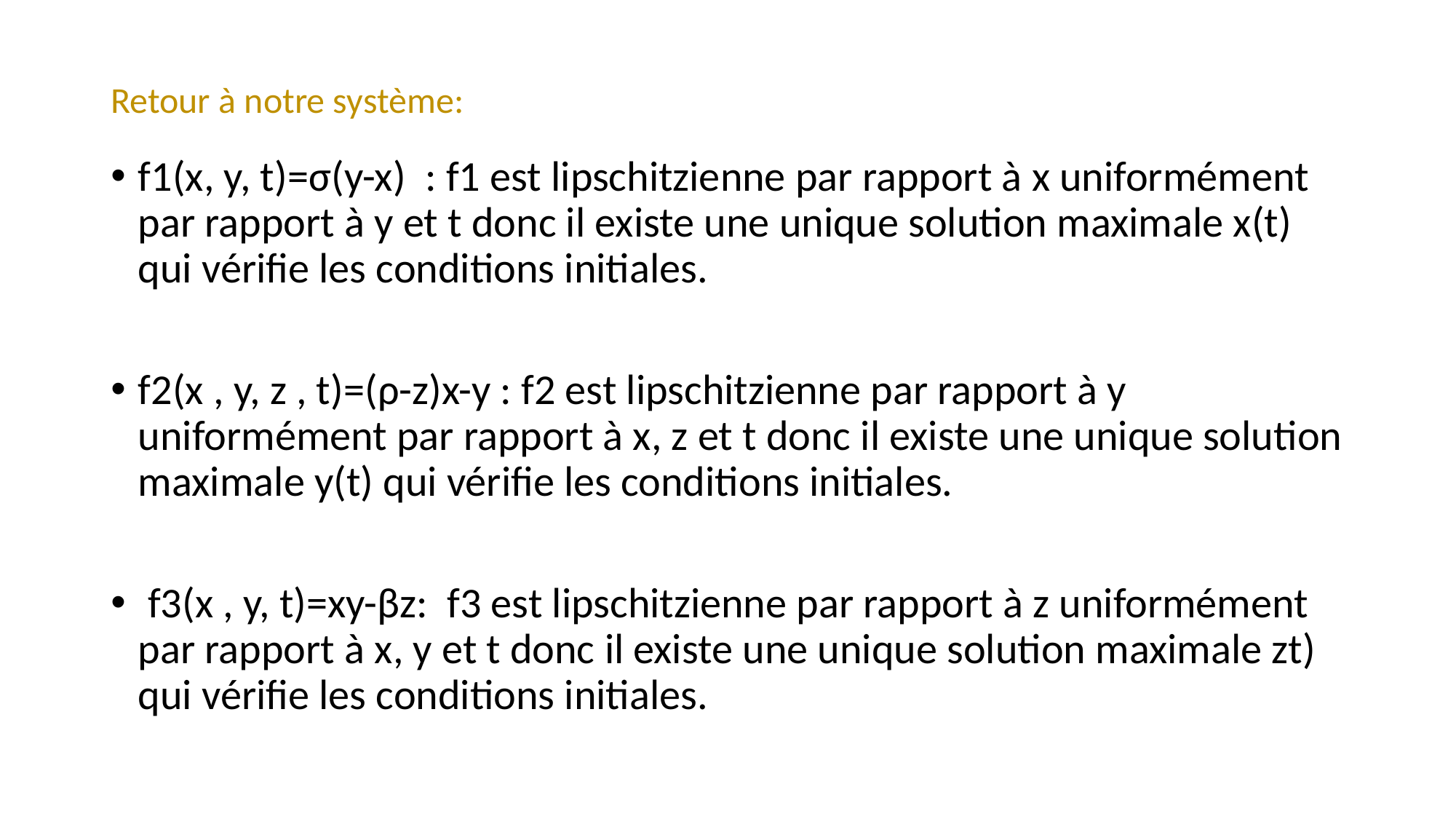

# Retour à notre système:
f1(x, y, t)=σ(y-x)  : f1 est lipschitzienne par rapport à x uniformément par rapport à y et t donc il existe une unique solution maximale x(t) qui vérifie les conditions initiales.

f2(x , y, z , t)=(ρ-z)x-y : f2 est lipschitzienne par rapport à y uniformément par rapport à x, z et t donc il existe une unique solution maximale y(t) qui vérifie les conditions initiales.

 f3(x , y, t)=xy-βz:  f3 est lipschitzienne par rapport à z uniformément par rapport à x, y et t donc il existe une unique solution maximale zt) qui vérifie les conditions initiales.